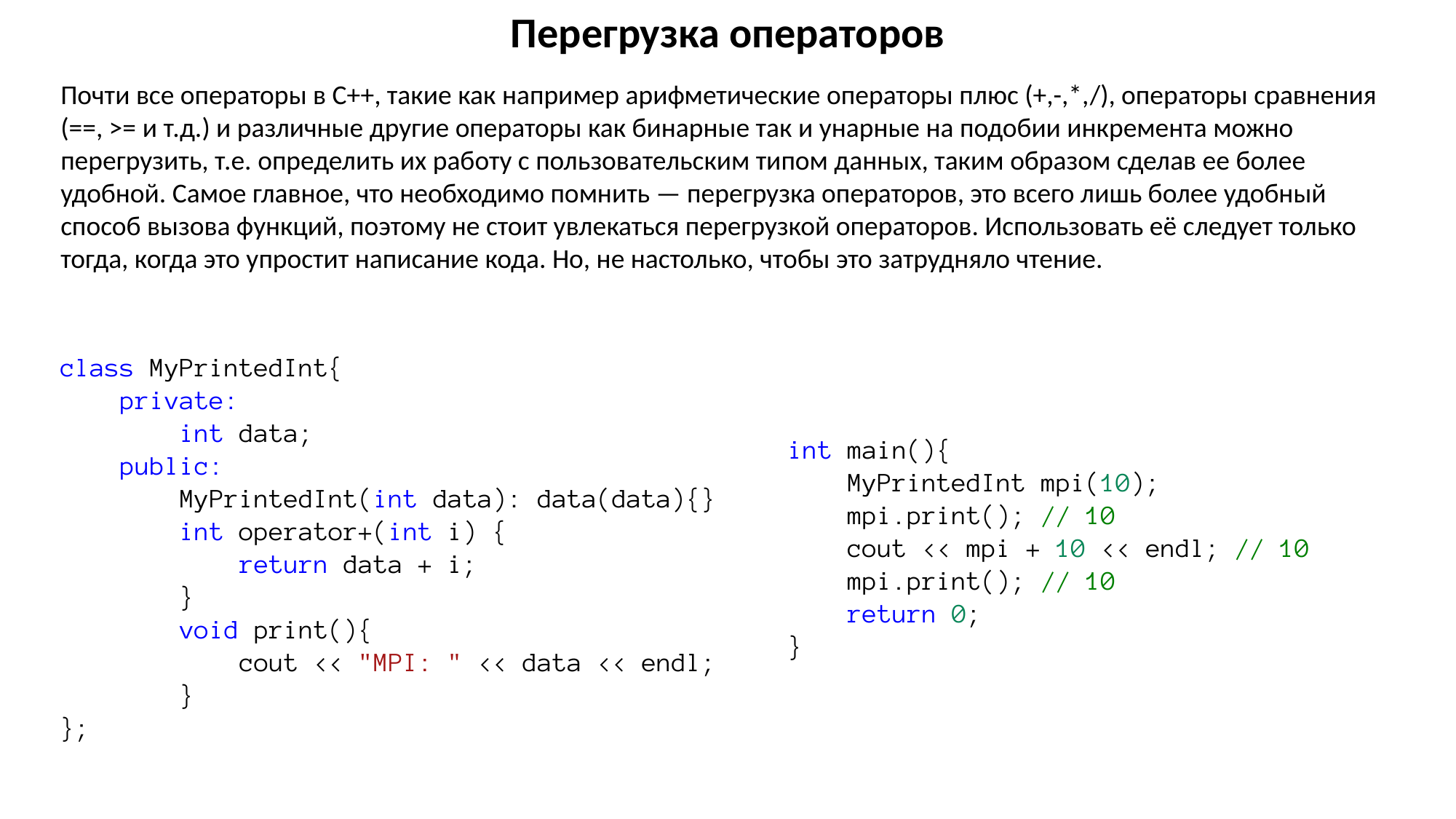

Перегрузка операторов
Почти все операторы в С++, такие как например арифметические операторы плюс (+,-,*,/), операторы сравнения (==, >= и т.д.) и различные другие операторы как бинарные так и унарные на подобии инкремента можно перегрузить, т.е. определить их работу с пользовательским типом данных, таким образом сделав ее более удобной. Самое главное, что необходимо помнить — перегрузка операторов, это всего лишь более удобный способ вызова функций, поэтому не стоит увлекаться перегрузкой операторов. Использовать её следует только тогда, когда это упростит написание кода. Но, не настолько, чтобы это затрудняло чтение.
class MyPrintedInt{
    private:
        int data;
    public:
        MyPrintedInt(int data): data(data){}
        int operator+(int i) {
            return data + i;
        }
        void print(){
            cout << "MPI: " << data << endl;
        }
};
int main(){
    MyPrintedInt mpi(10);
    mpi.print(); // 10
    cout << mpi + 10 << endl; // 10
    mpi.print(); // 10
    return 0;
}